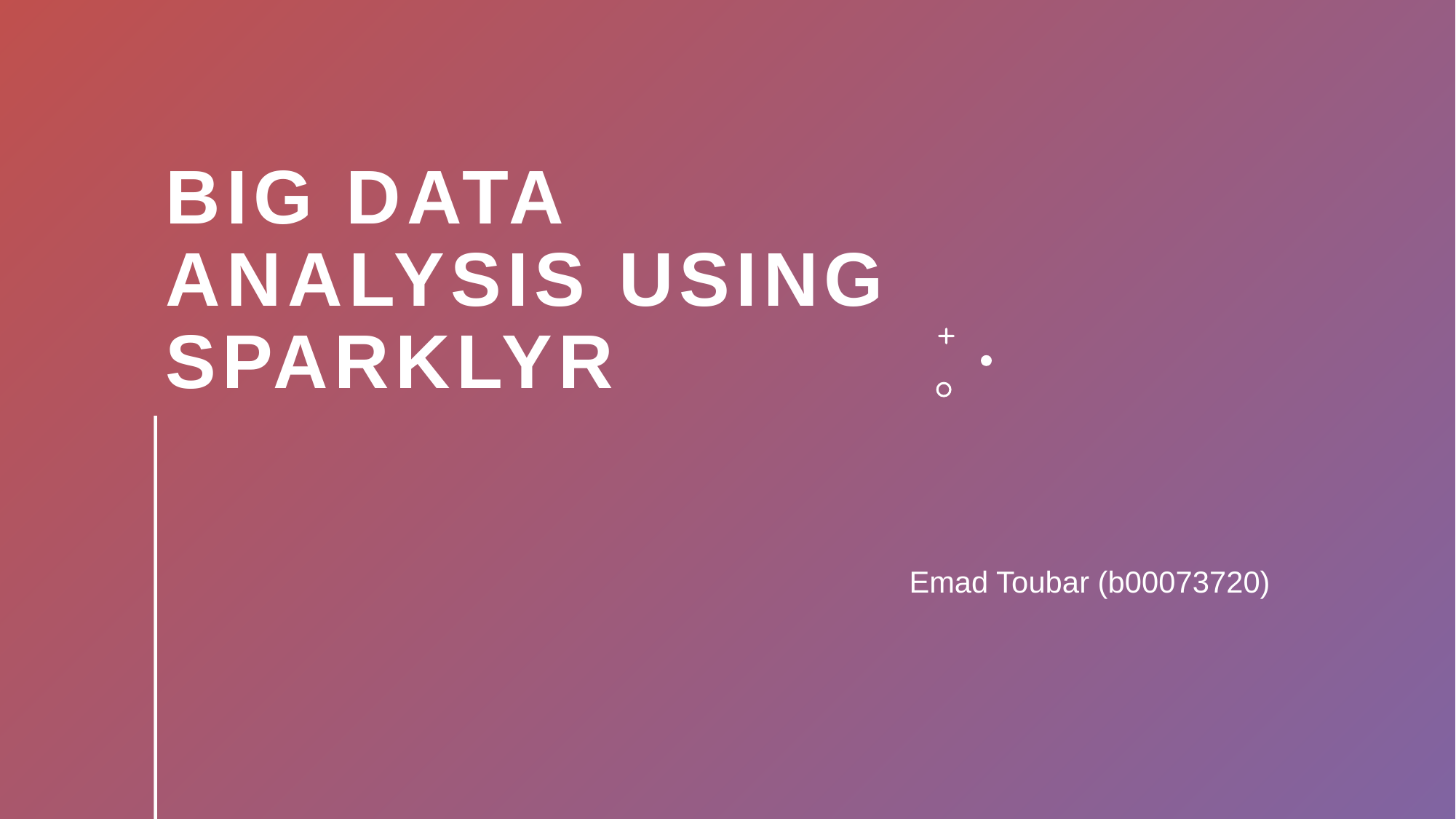

# Big Data Analysis using Sparklyr
Emad Toubar (b00073720)